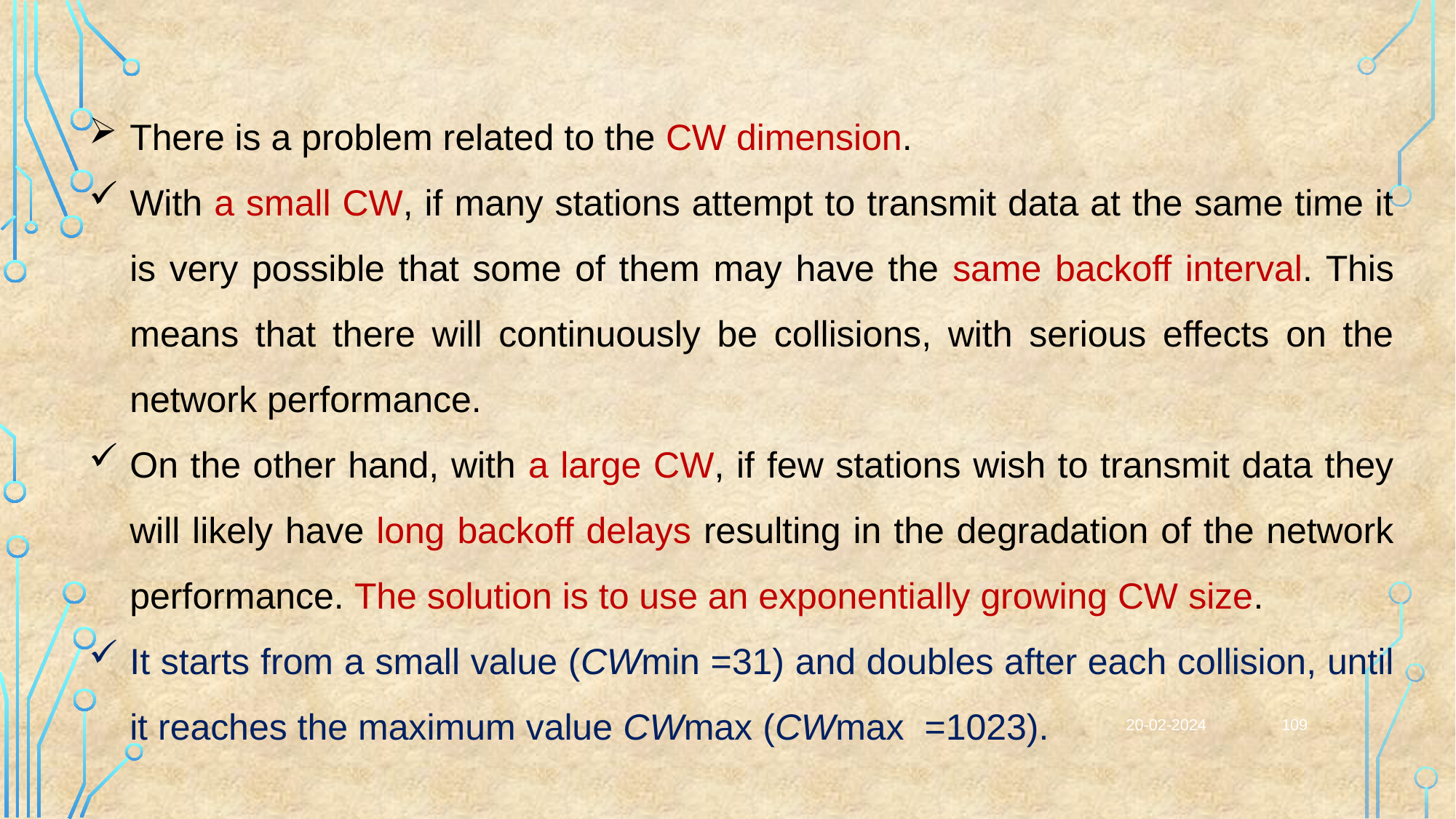

There is a problem related to the CW dimension.
With a small CW, if many stations attempt to transmit data at the same time it is very possible that some of them may have the same backoff interval. This means that there will continuously be collisions, with serious effects on the network performance.
On the other hand, with a large CW, if few stations wish to transmit data they will likely have long backoff delays resulting in the degradation of the network performance. The solution is to use an exponentially growing CW size.
It starts from a small value (CWmin =31) and doubles after each collision, until it reaches the maximum value CWmax (CWmax  =1023).
109
20-02-2024